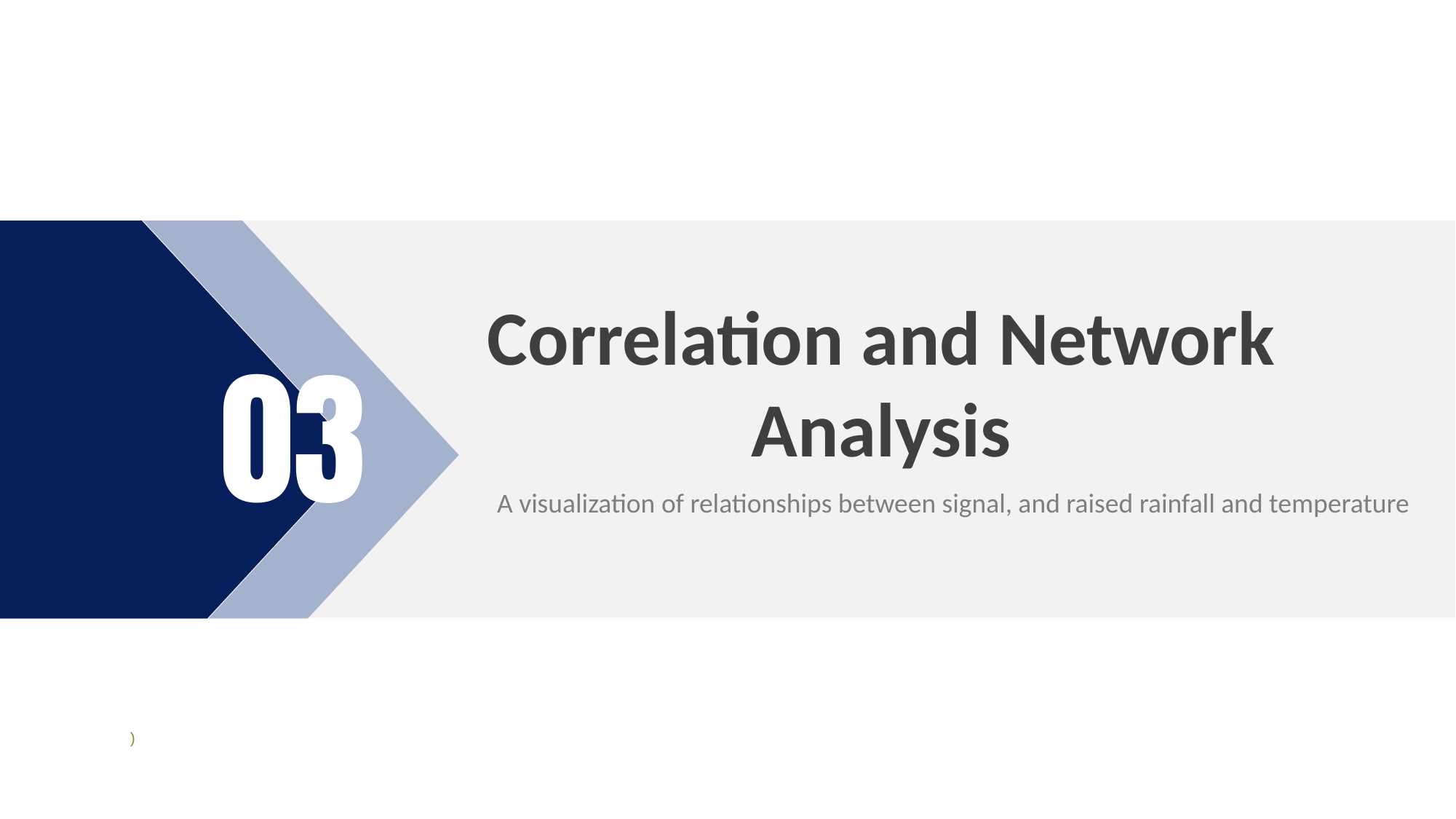

Correlation and Network Analysis
03
A visualization of relationships between signal, and raised rainfall and temperature
)